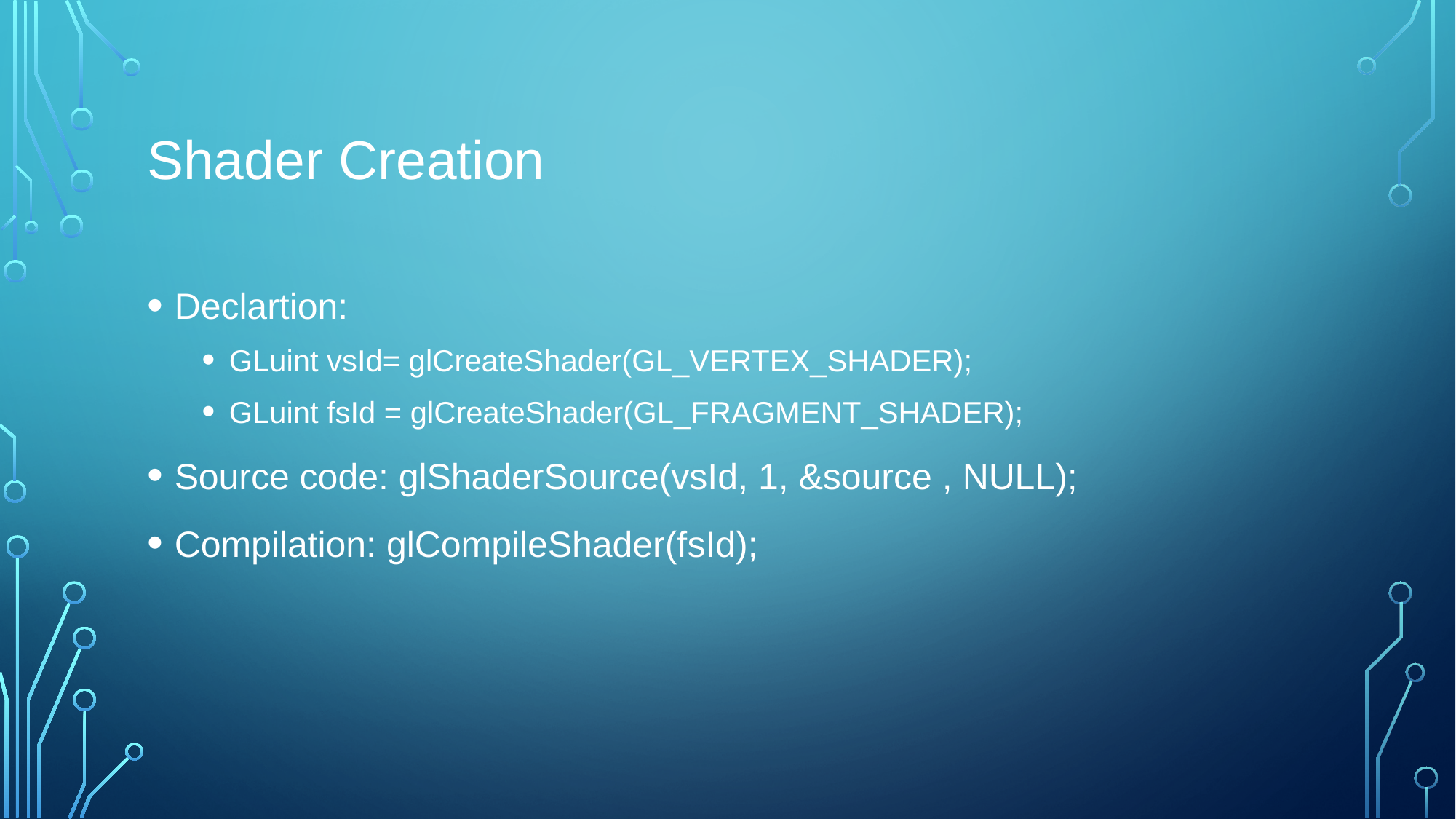

# Shader Creation
Declartion:
GLuint vsId= glCreateShader(GL_VERTEX_SHADER);
GLuint fsId = glCreateShader(GL_FRAGMENT_SHADER);
Source code: glShaderSource(vsId, 1, &source , NULL);
Compilation: glCompileShader(fsId);